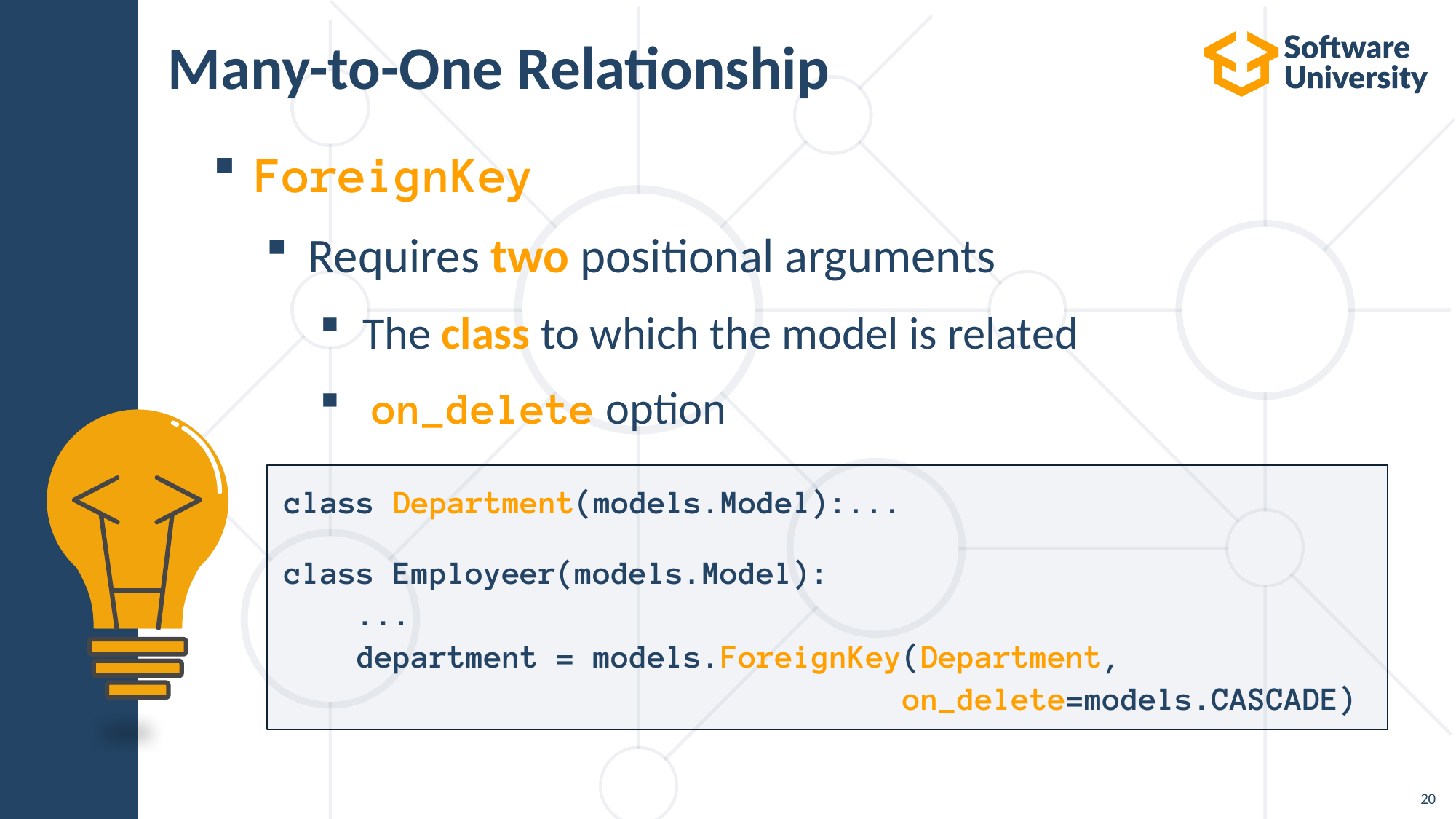

# Many-to-One Relationship
ForeignKey
Requires two positional arguments
The class to which the model is related
 on_delete option

class Department(models.Model):...

class Employeer(models.Model):
    ...
    department = models.ForeignKey(Department,
                                  on_delete=models.CASCADE)
20